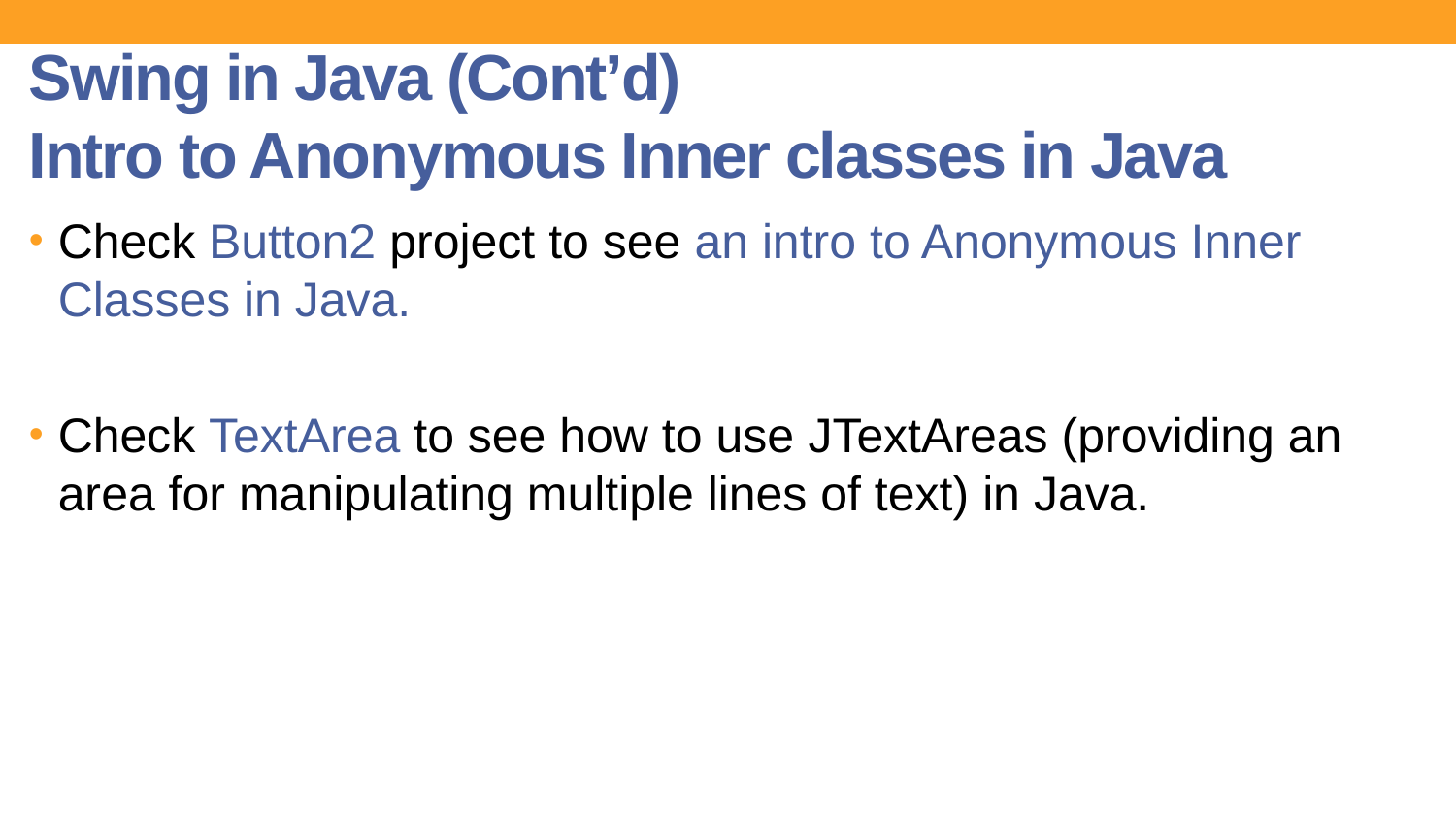

Swing in Java (Cont’d)
Intro to Anonymous Inner classes in Java
Check Button2 project to see an intro to Anonymous Inner Classes in Java.

Check TextArea to see how to use JTextAreas (providing an area for manipulating multiple lines of text) in Java.